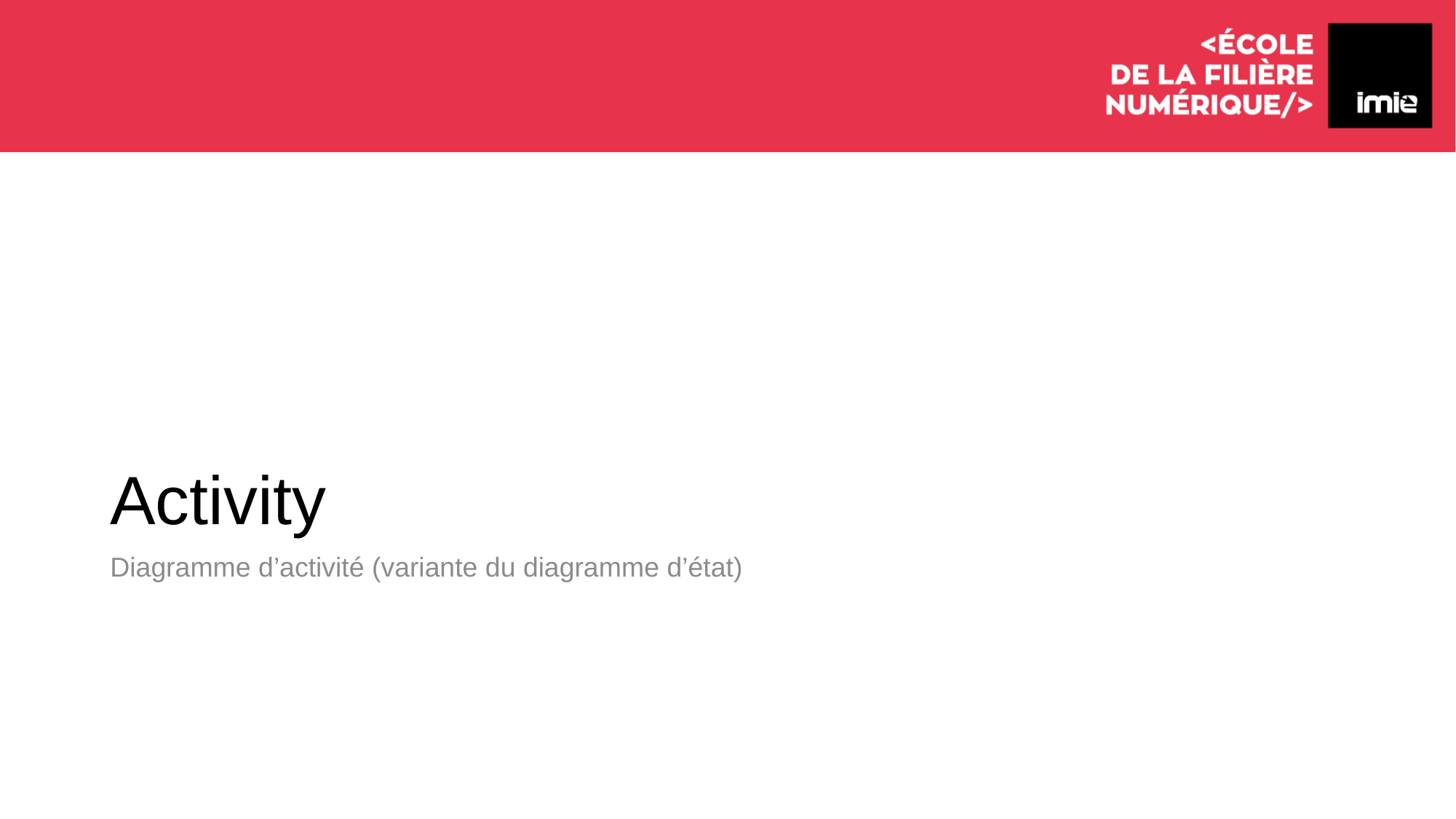

# Activity
Diagramme d’activité (variante du diagramme d’état)